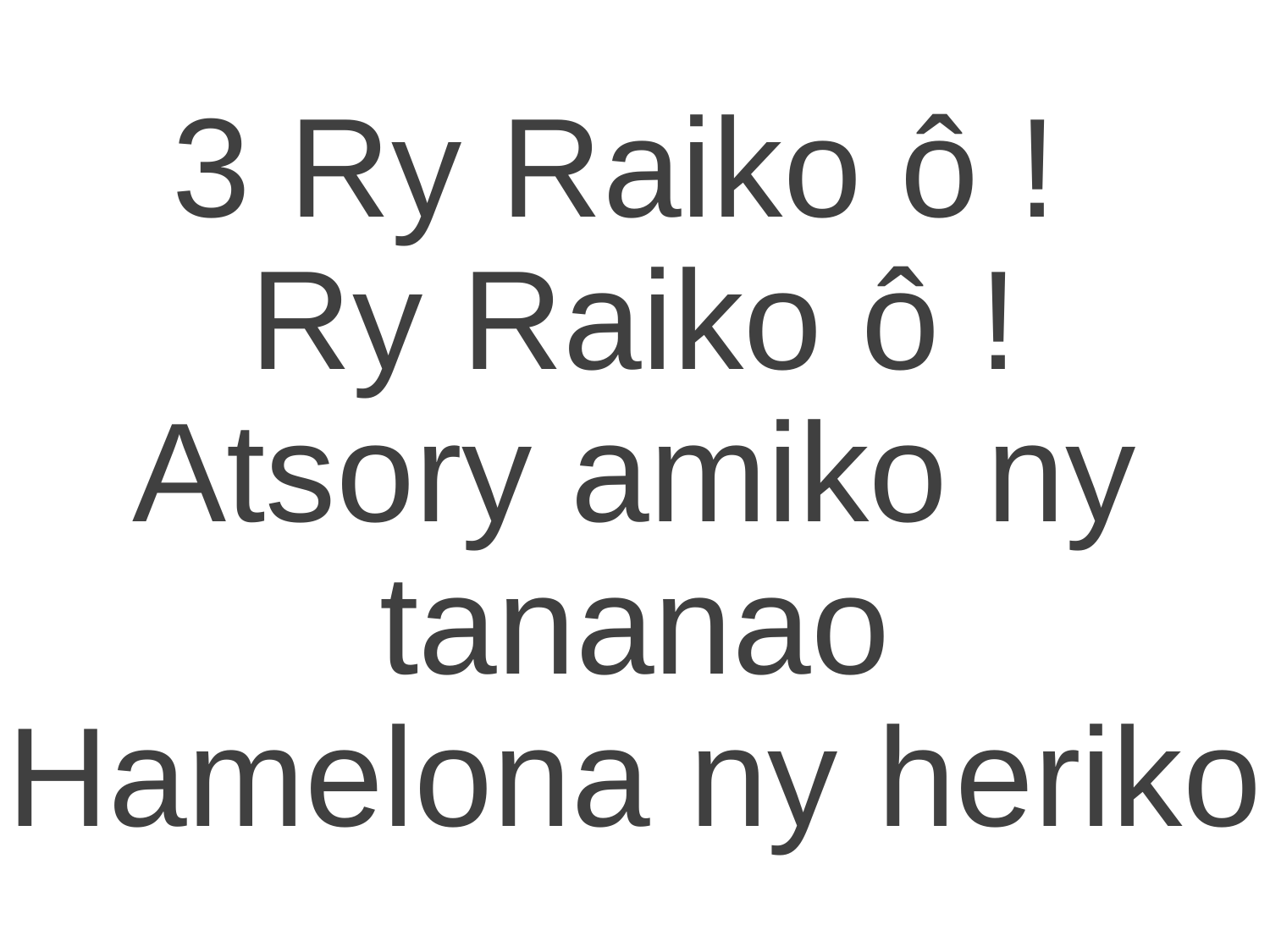

3 Ry Raiko ô !
Ry Raiko ô !
Atsory amiko ny tananao
Hamelona ny heriko